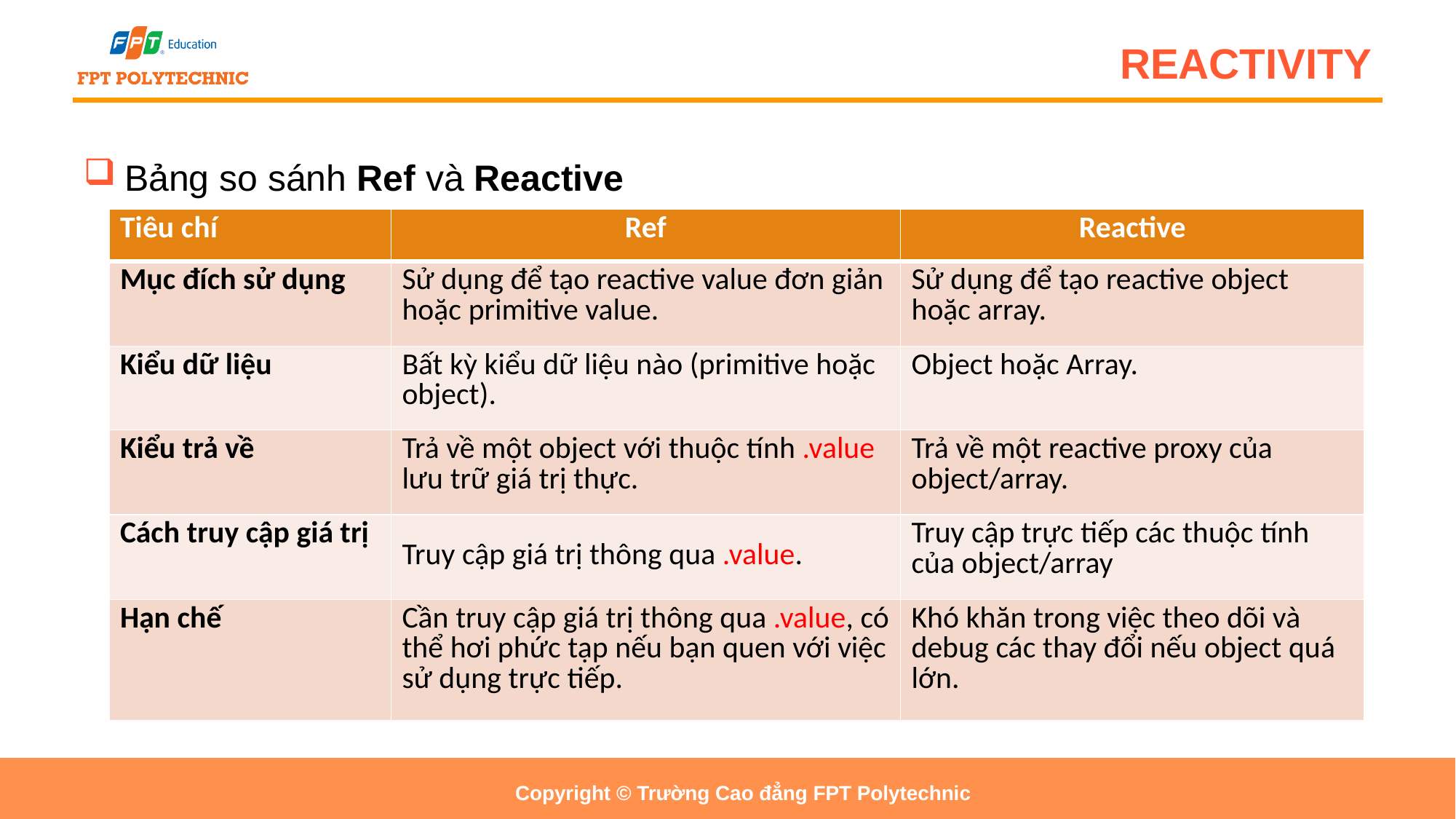

# REACTIVITY
Bảng so sánh Ref và Reactive
| Tiêu chí | Ref | Reactive |
| --- | --- | --- |
| Mục đích sử dụng | Sử dụng để tạo reactive value đơn giản hoặc primitive value. | Sử dụng để tạo reactive object hoặc array. |
| Kiểu dữ liệu | Bất kỳ kiểu dữ liệu nào (primitive hoặc object). | Object hoặc Array. |
| Kiểu trả về | Trả về một object với thuộc tính .value lưu trữ giá trị thực. | Trả về một reactive proxy của object/array. |
| Cách truy cập giá trị | Truy cập giá trị thông qua .value. | Truy cập trực tiếp các thuộc tính của object/array |
| Hạn chế | Cần truy cập giá trị thông qua .value, có thể hơi phức tạp nếu bạn quen với việc sử dụng trực tiếp. | Khó khăn trong việc theo dõi và debug các thay đổi nếu object quá lớn. |

Copyright © Trường Cao đẳng FPT Polytechnic